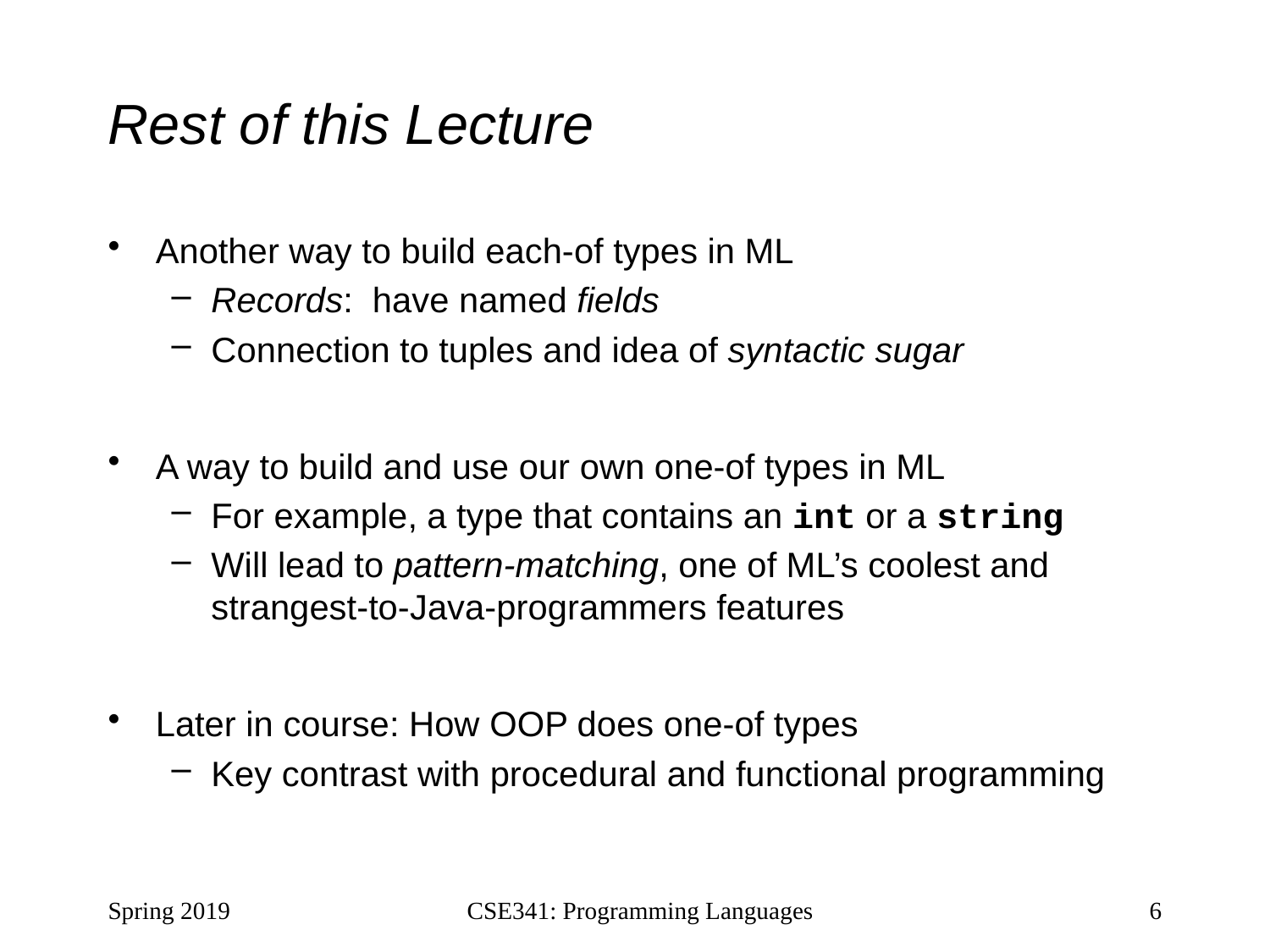

# Rest of this Lecture
Another way to build each-of types in ML
Records:  have named fields
Connection to tuples and idea of syntactic sugar

A way to build and use our own one-of types in ML
For example, a type that contains an int or a string
Will lead to pattern-matching, one of ML’s coolest and strangest-to-Java-programmers features

Later in course: How OOP does one-of types
Key contrast with procedural and functional programming

Spring 2019
CSE341: Programming Languages
6